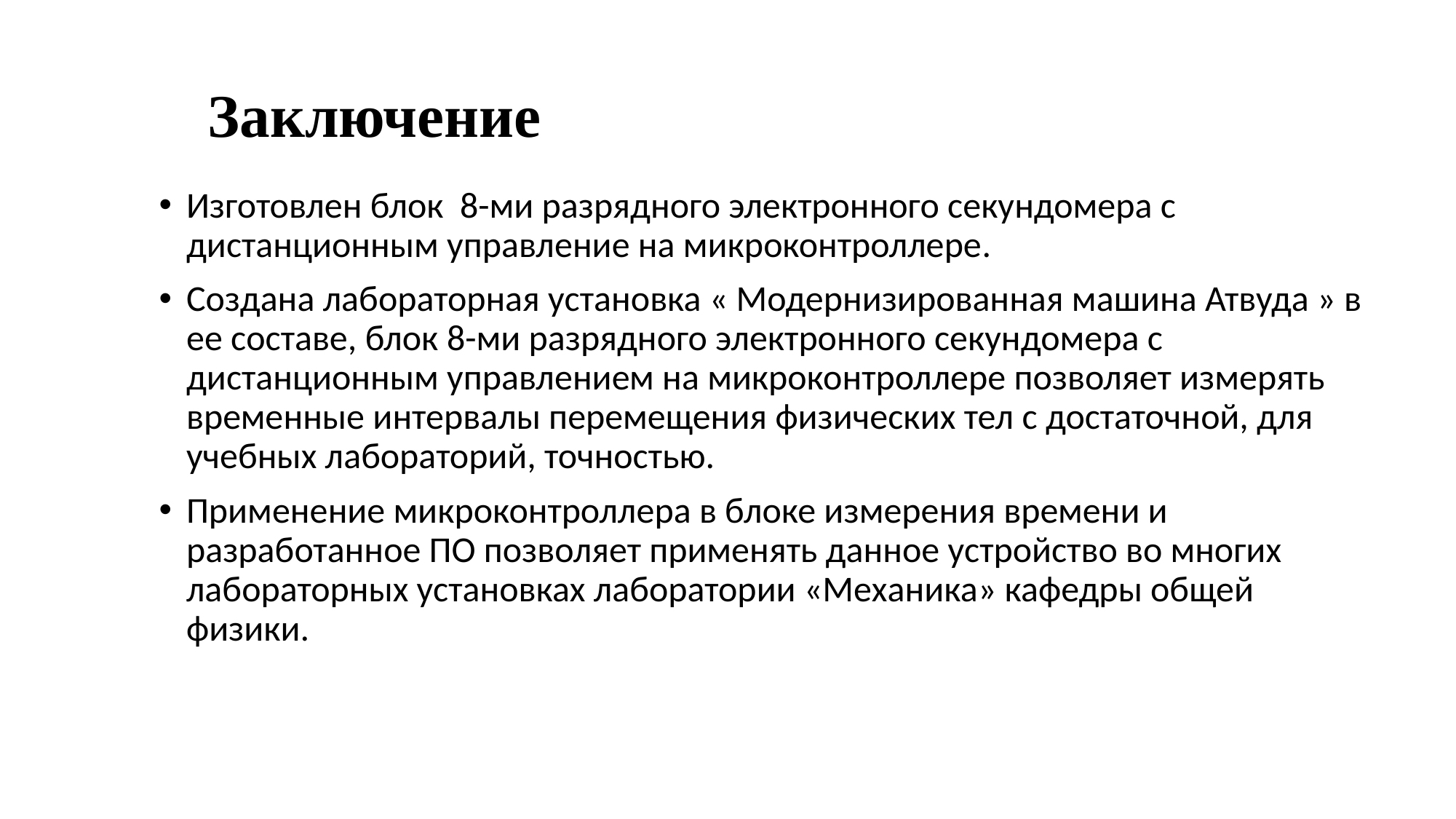

# Заключение
Изготовлен блок  8-ми разрядного электронного секундомера с дистанционным управление на микроконтроллере.
Создана лабораторная установка « Модернизированная машина Атвуда » в ее составе, блок 8-ми разрядного электронного секундомера с дистанционным управлением на микроконтроллере позволяет измерять временные интервалы перемещения физических тел с достаточной, для учебных лабораторий, точностью.
Применение микроконтроллера в блоке измерения времени и разработанное ПО позволяет применять данное устройство во многих лабораторных установках лаборатории «Механика» кафедры общей физики.